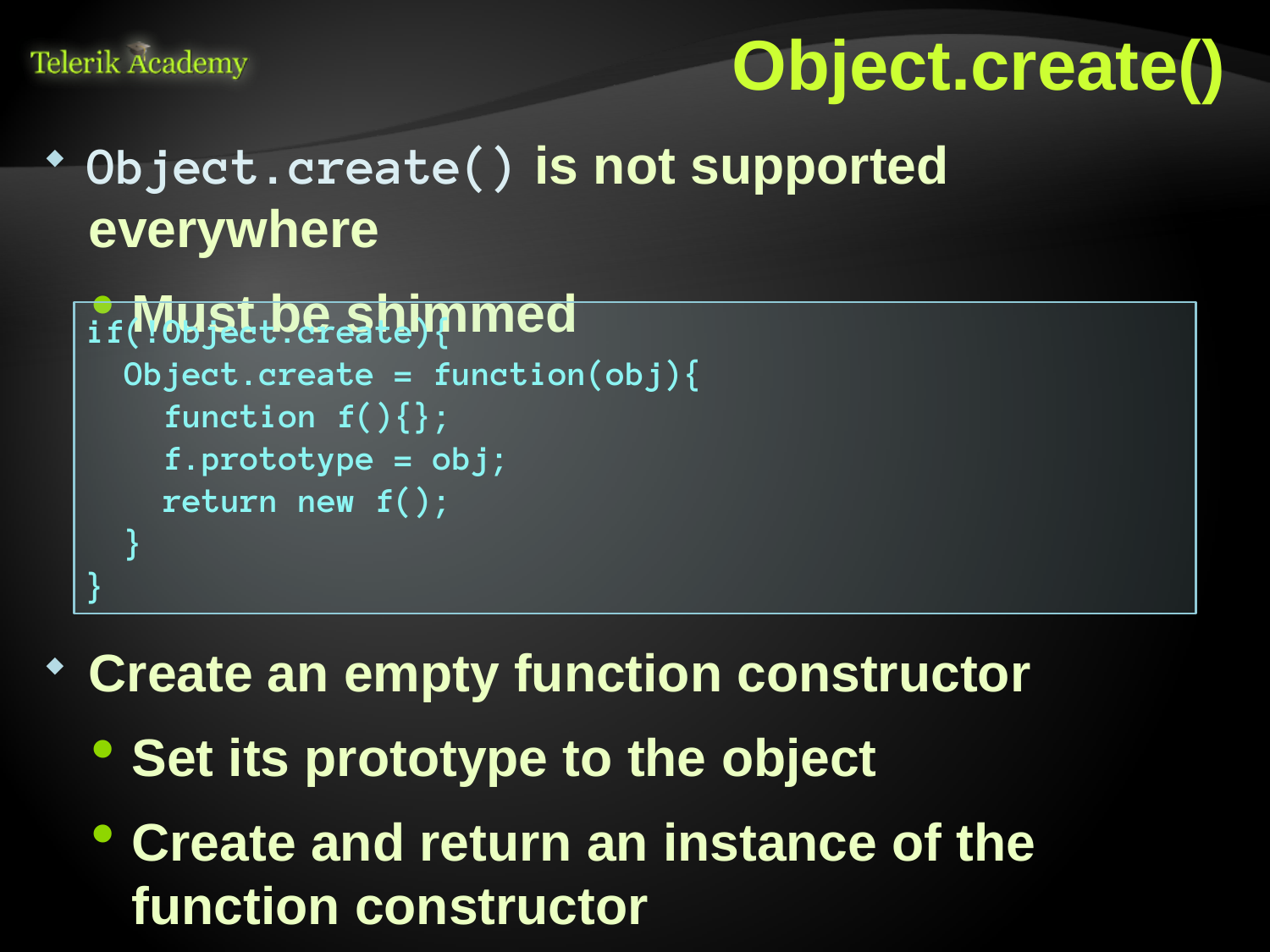

# Object.create()
Object.create() is not supported everywhere
Must be shimmed
if(!Object.create){
  Object.create = function(obj){
    function f(){};
    f.prototype = obj;
    return new f();
  }
}
Create an empty function constructor
Set its prototype to the object
Create and return an instance of the function constructor